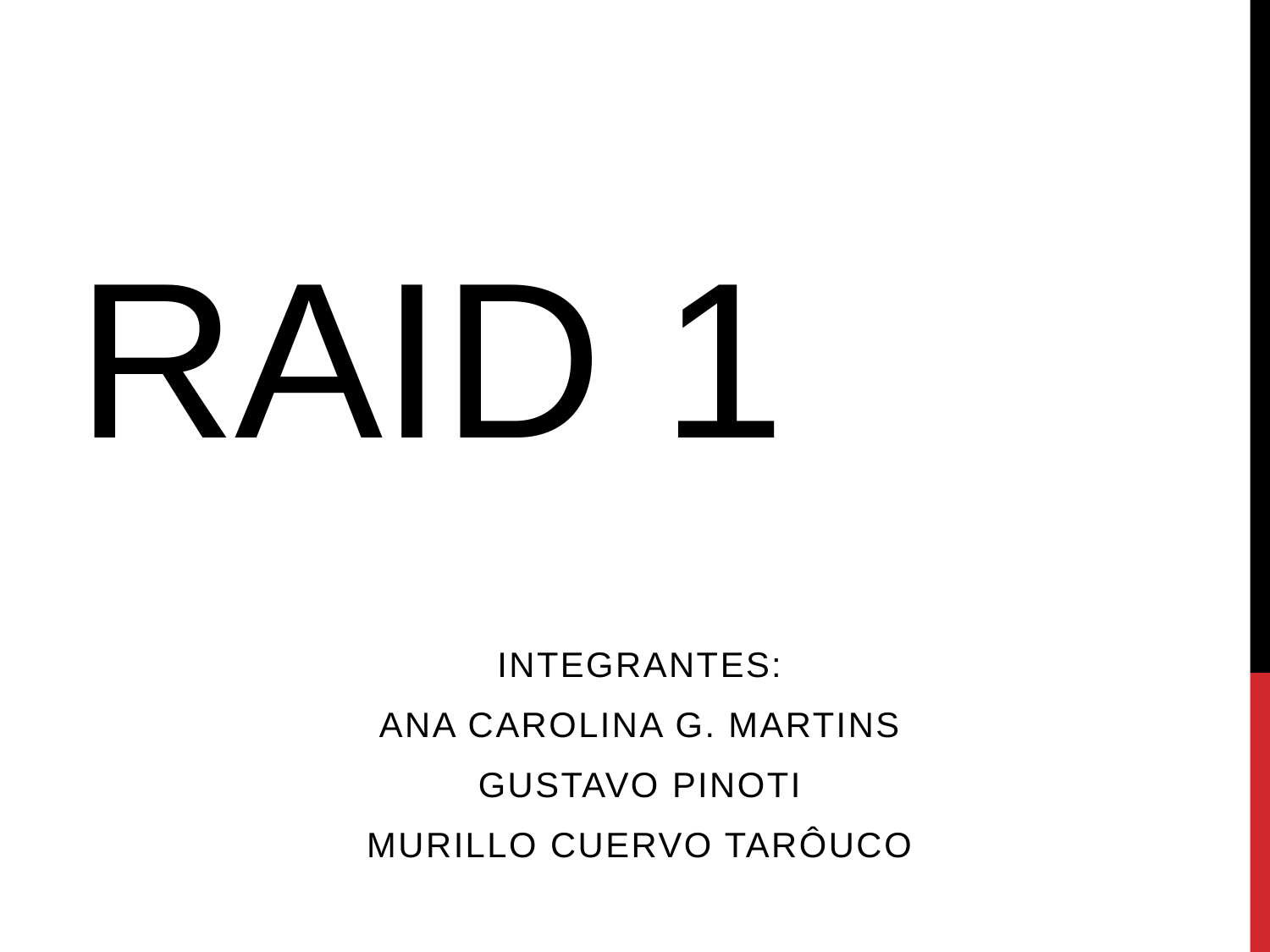

# RAID 1
Integrantes:
Ana Carolina G. Martins
Gustavo Pinoti
Murillo Cuervo Tarôuco